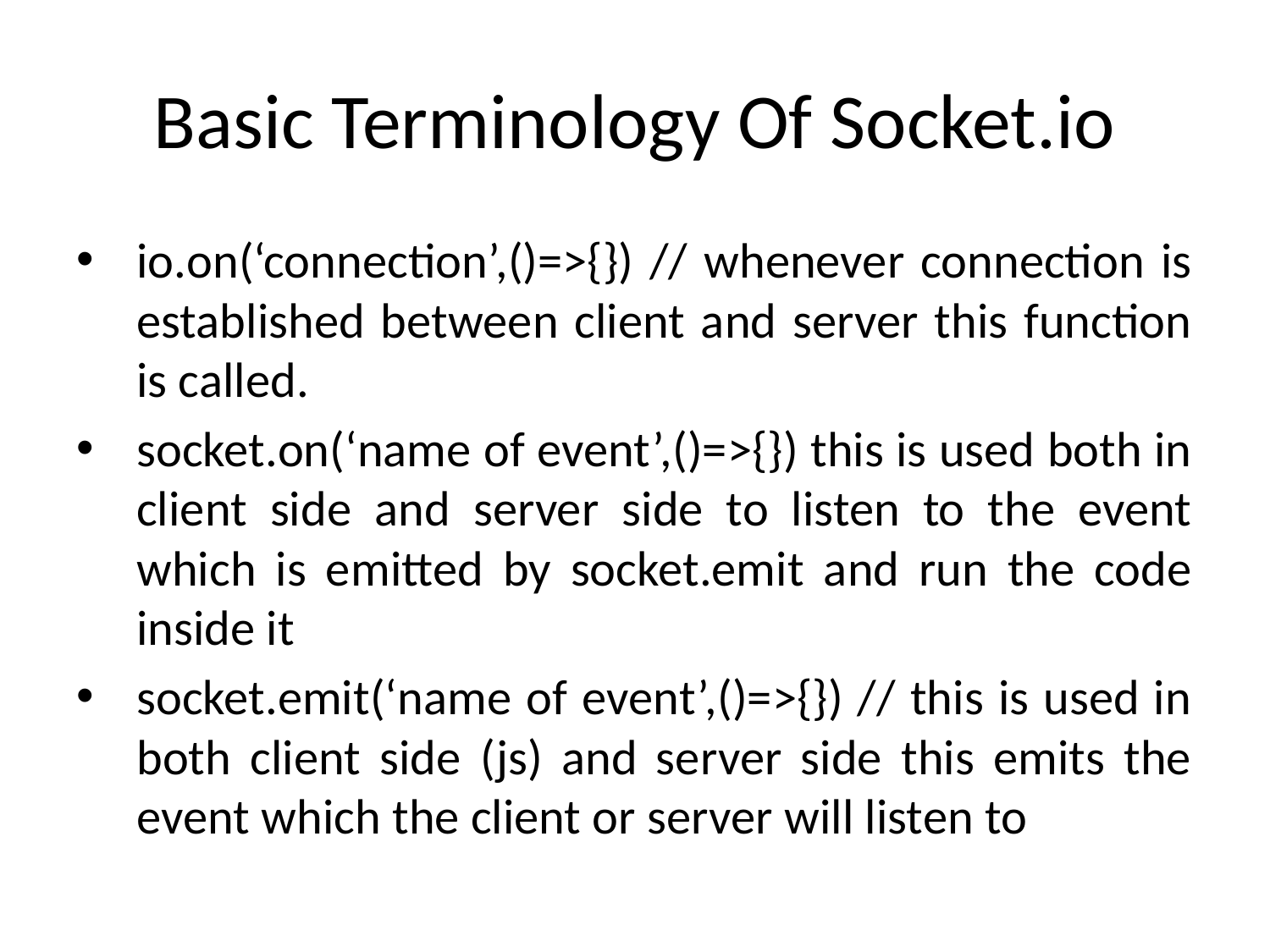

# Basic Terminology Of Socket.io
io.on(‘connection’,()=>{}) // whenever connection is established between client and server this function is called.
socket.on(‘name of event’,()=>{}) this is used both in client side and server side to listen to the event which is emitted by socket.emit and run the code inside it
socket.emit(‘name of event’,()=>{}) // this is used in both client side (js) and server side this emits the event which the client or server will listen to